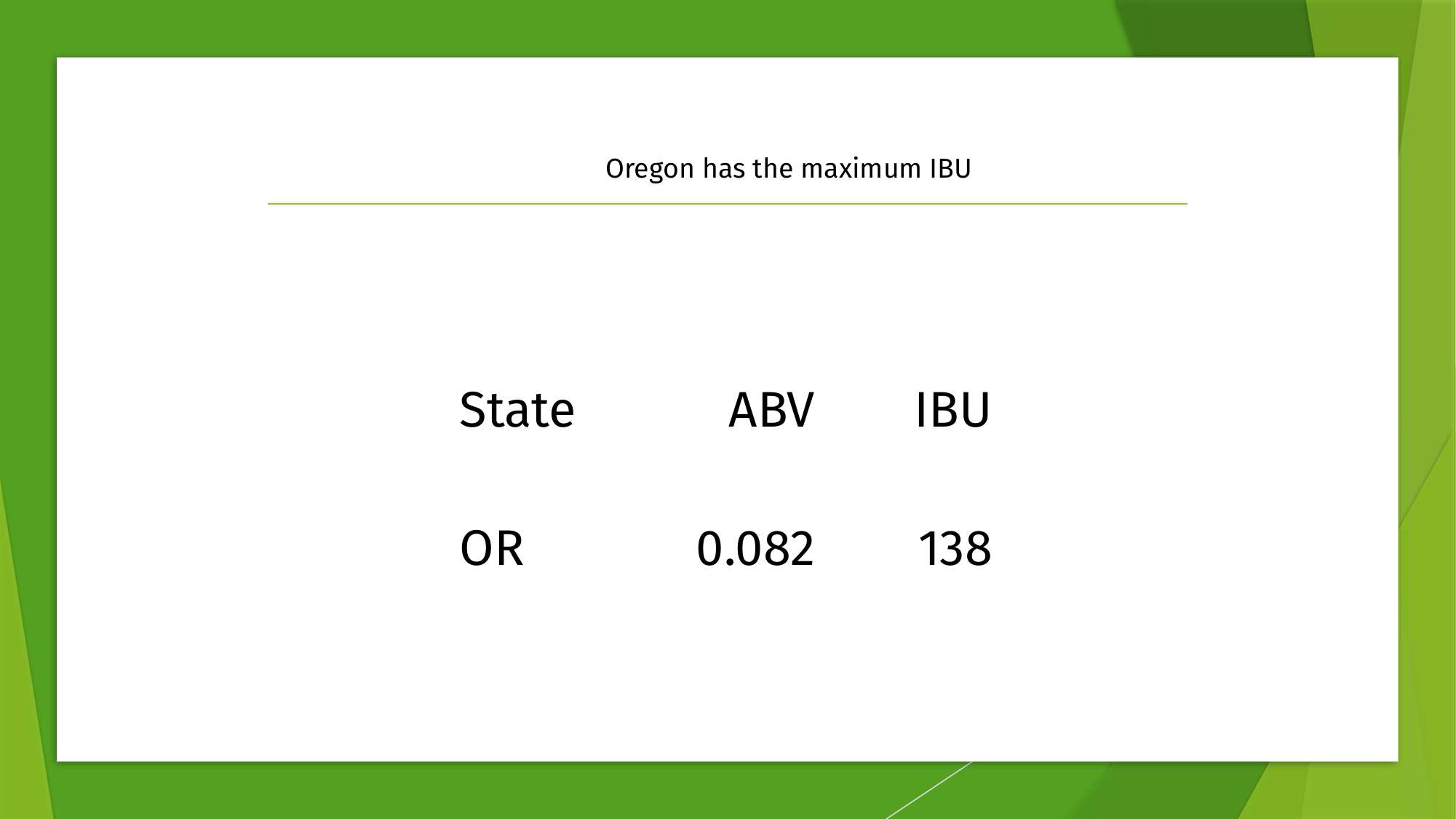

Oregon has the maximum IBU
|  |  |  |  |  |
| --- | --- | --- | --- | --- |
|  | State | ABV | IBU |  |
|  | OR | 0.082 | 138 |  |